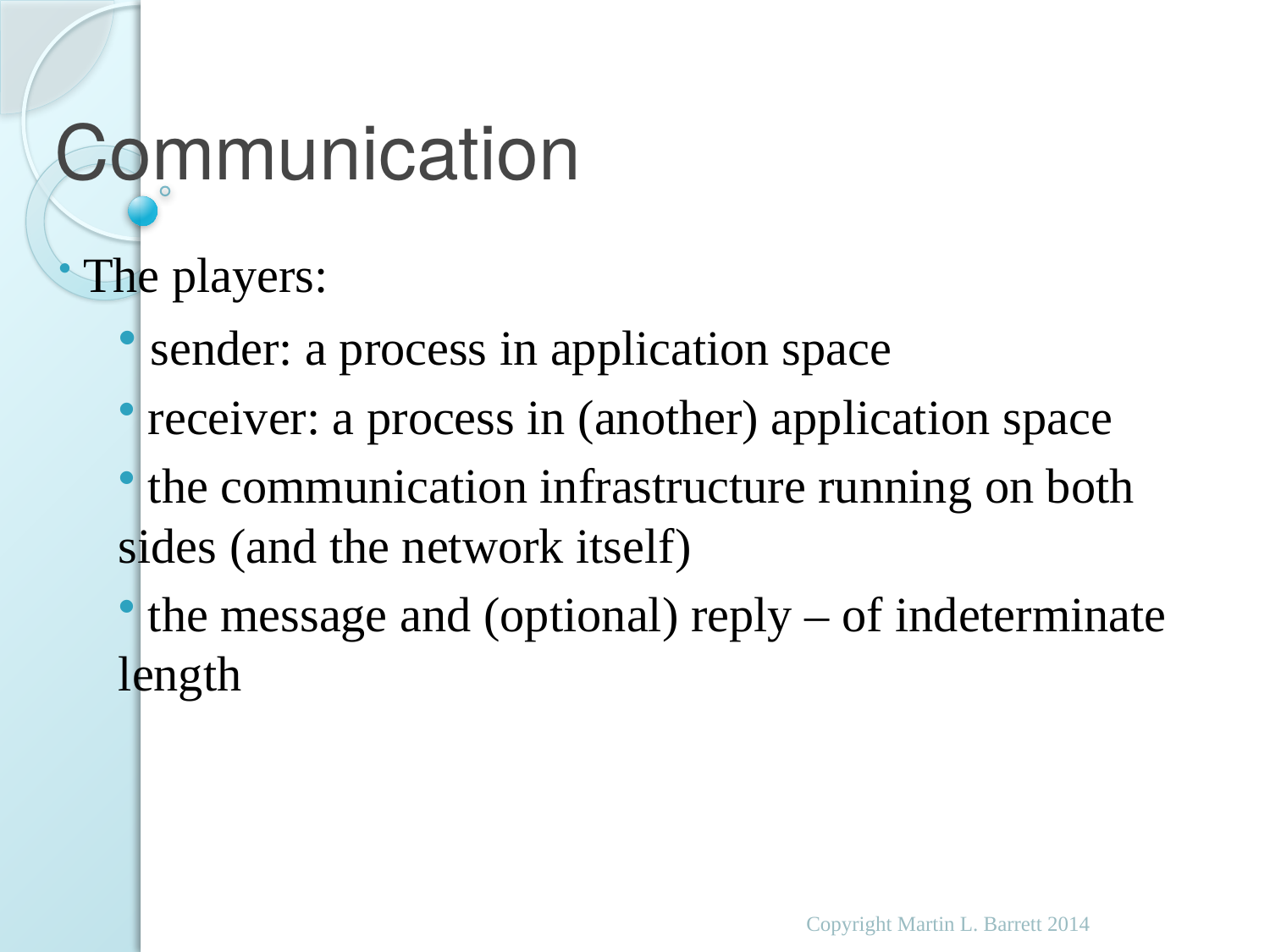

# Communication
 The players:
 sender: a process in application space
 receiver: a process in (another) application space
 the communication infrastructure running on both sides (and the network itself)
 the message and (optional) reply – of indeterminate length
Copyright Martin L. Barrett 2014